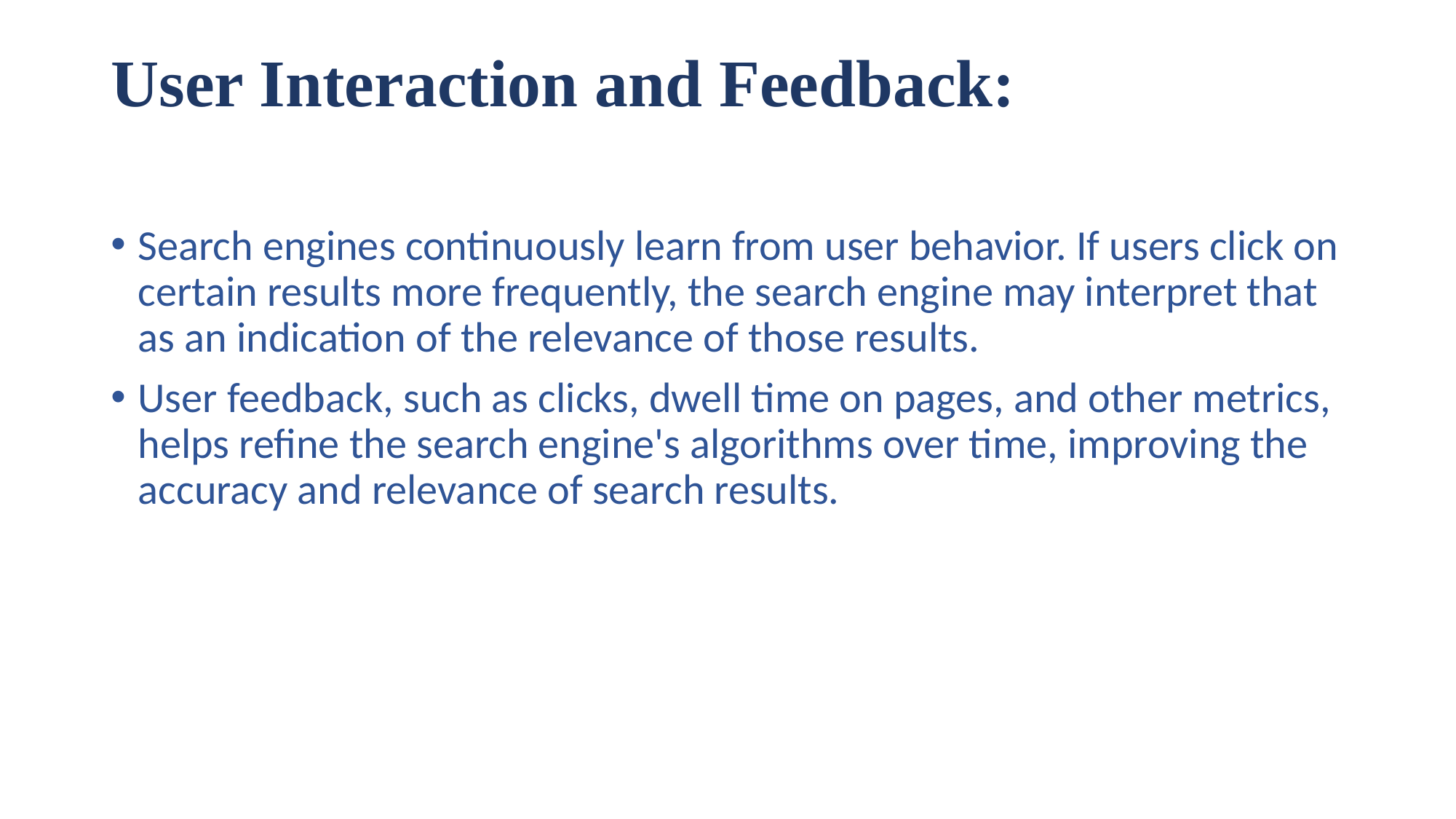

# User Interaction and Feedback:
Search engines continuously learn from user behavior. If users click on certain results more frequently, the search engine may interpret that as an indication of the relevance of those results.
User feedback, such as clicks, dwell time on pages, and other metrics, helps refine the search engine's algorithms over time, improving the accuracy and relevance of search results.